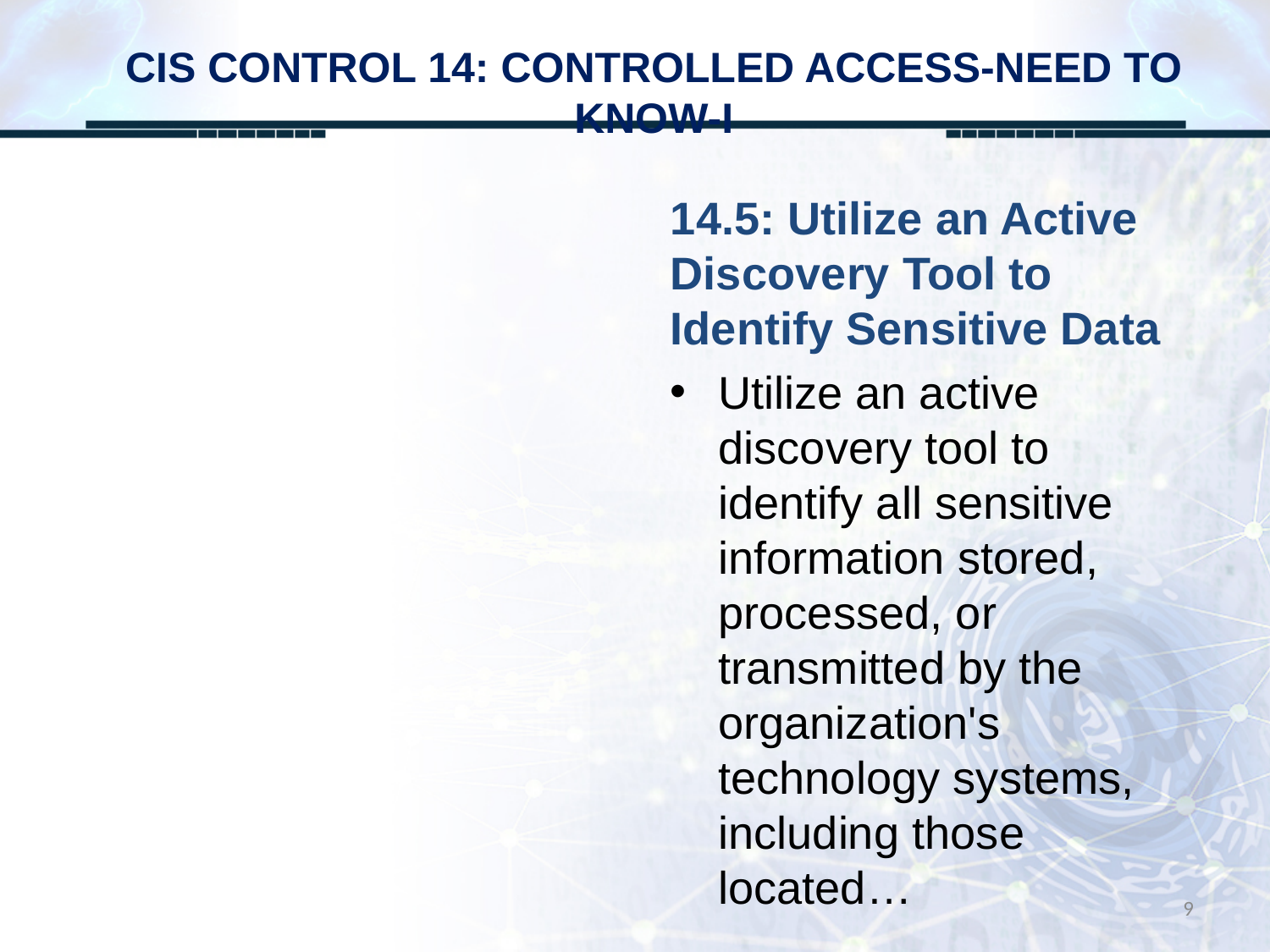

# CIS CONTROL 14: CONTROLLED ACCESS-NEED TO KNOW-I
14.5: Utilize an Active Discovery Tool to Identify Sensitive Data
Utilize an active discovery tool to identify all sensitive information stored, processed, or transmitted by the organization's technology systems, including those located…
9